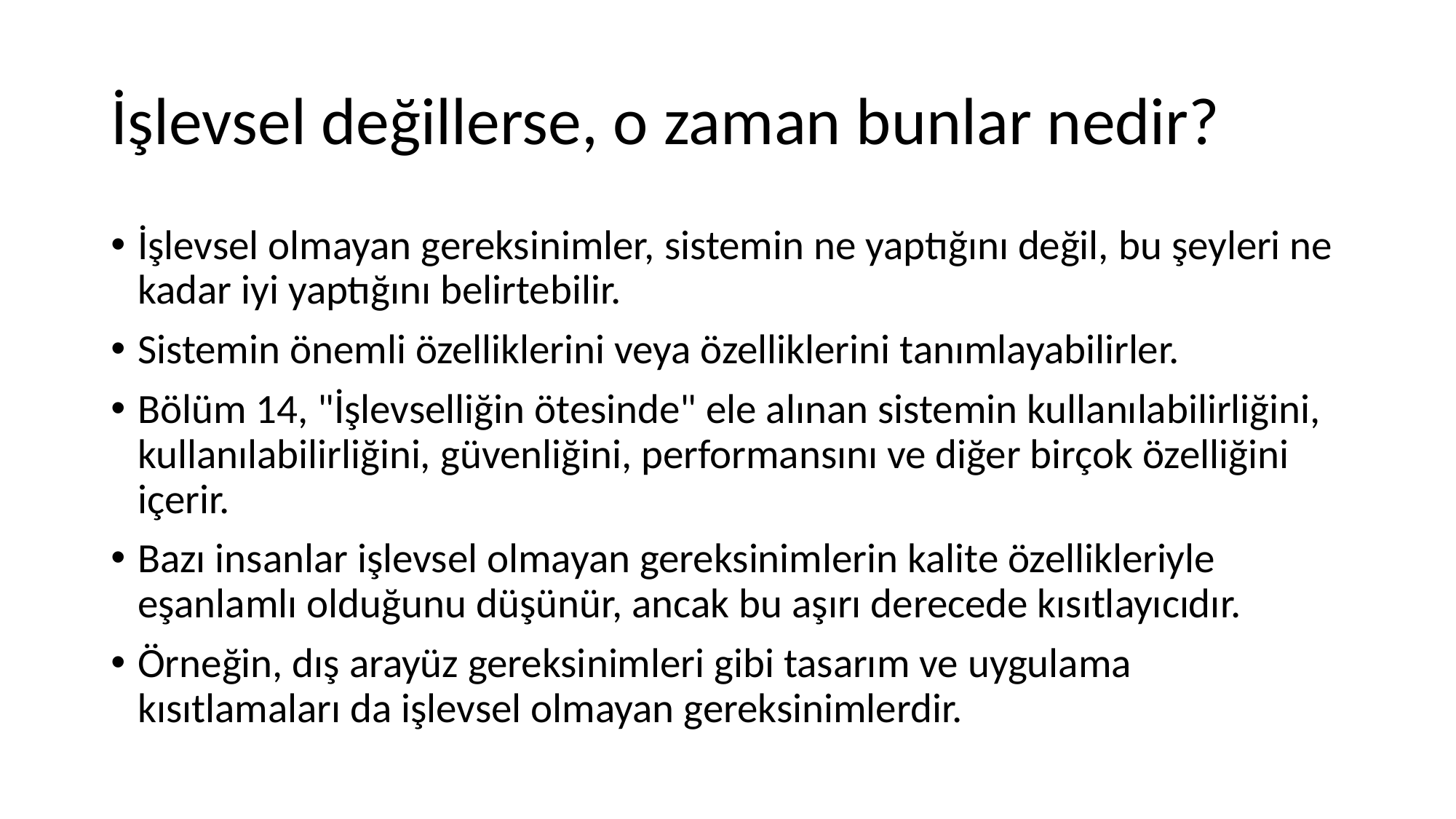

# İşlevsel değillerse, o zaman bunlar nedir?
İşlevsel olmayan gereksinimler, sistemin ne yaptığını değil, bu şeyleri ne kadar iyi yaptığını belirtebilir.
Sistemin önemli özelliklerini veya özelliklerini tanımlayabilirler.
Bölüm 14, "İşlevselliğin ötesinde" ele alınan sistemin kullanılabilirliğini, kullanılabilirliğini, güvenliğini, performansını ve diğer birçok özelliğini içerir.
Bazı insanlar işlevsel olmayan gereksinimlerin kalite özellikleriyle eşanlamlı olduğunu düşünür, ancak bu aşırı derecede kısıtlayıcıdır.
Örneğin, dış arayüz gereksinimleri gibi tasarım ve uygulama kısıtlamaları da işlevsel olmayan gereksinimlerdir.